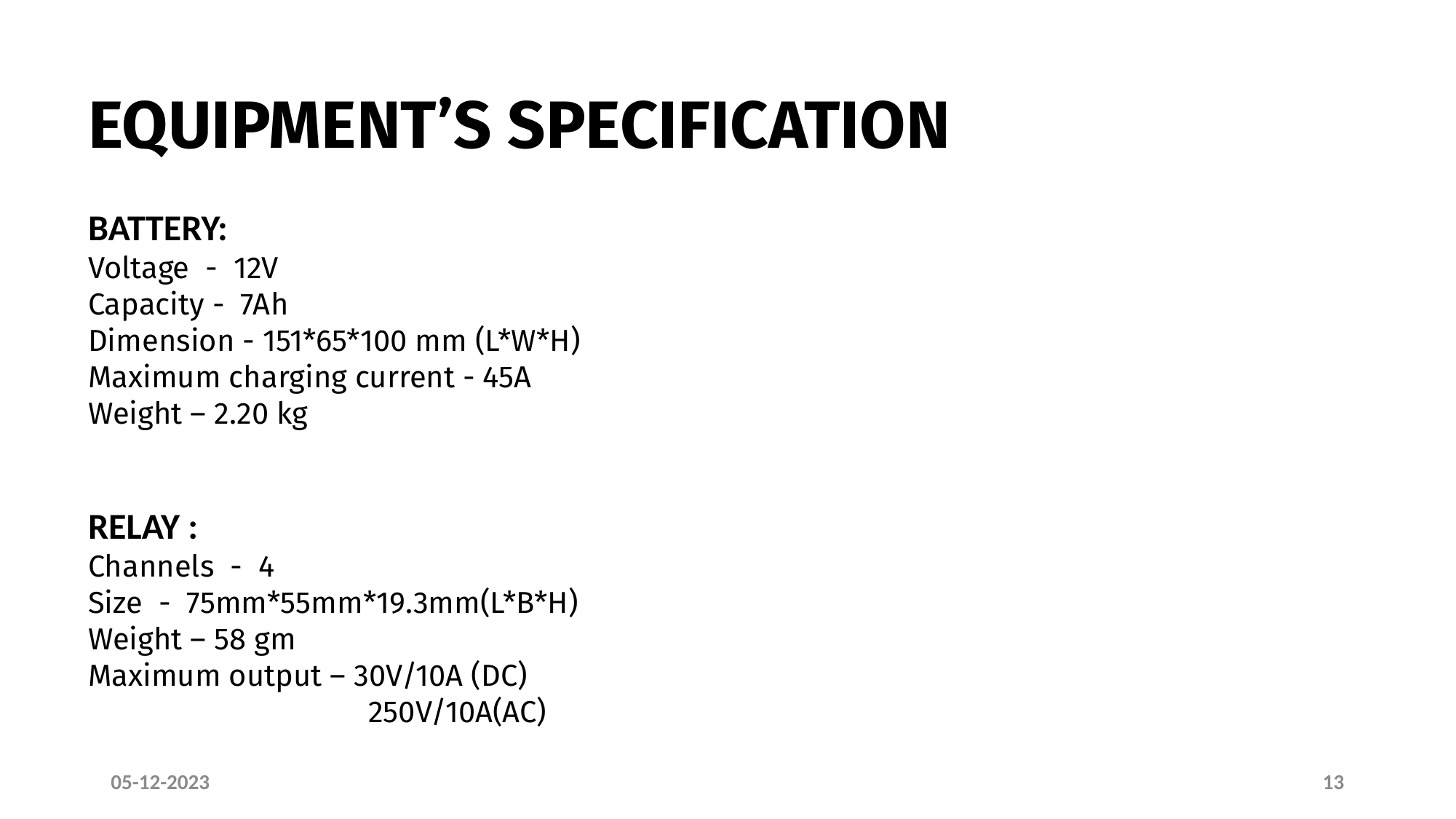

EQUIPMENT’S SPECIFICATION
BATTERY:
Voltage  -  12V
Capacity -  7Ah
Dimension - 151*65*100 mm (L*W*H)
Maximum charging current - 45A
Weight – 2.20 kg

RELAY :
Channels  -  4
Size  -  75mm*55mm*19.3mm(L*B*H)
Weight – 58 gm
Maximum output – 30V/10A (DC)
                                   250V/10A(AC)
05-12-2023
13